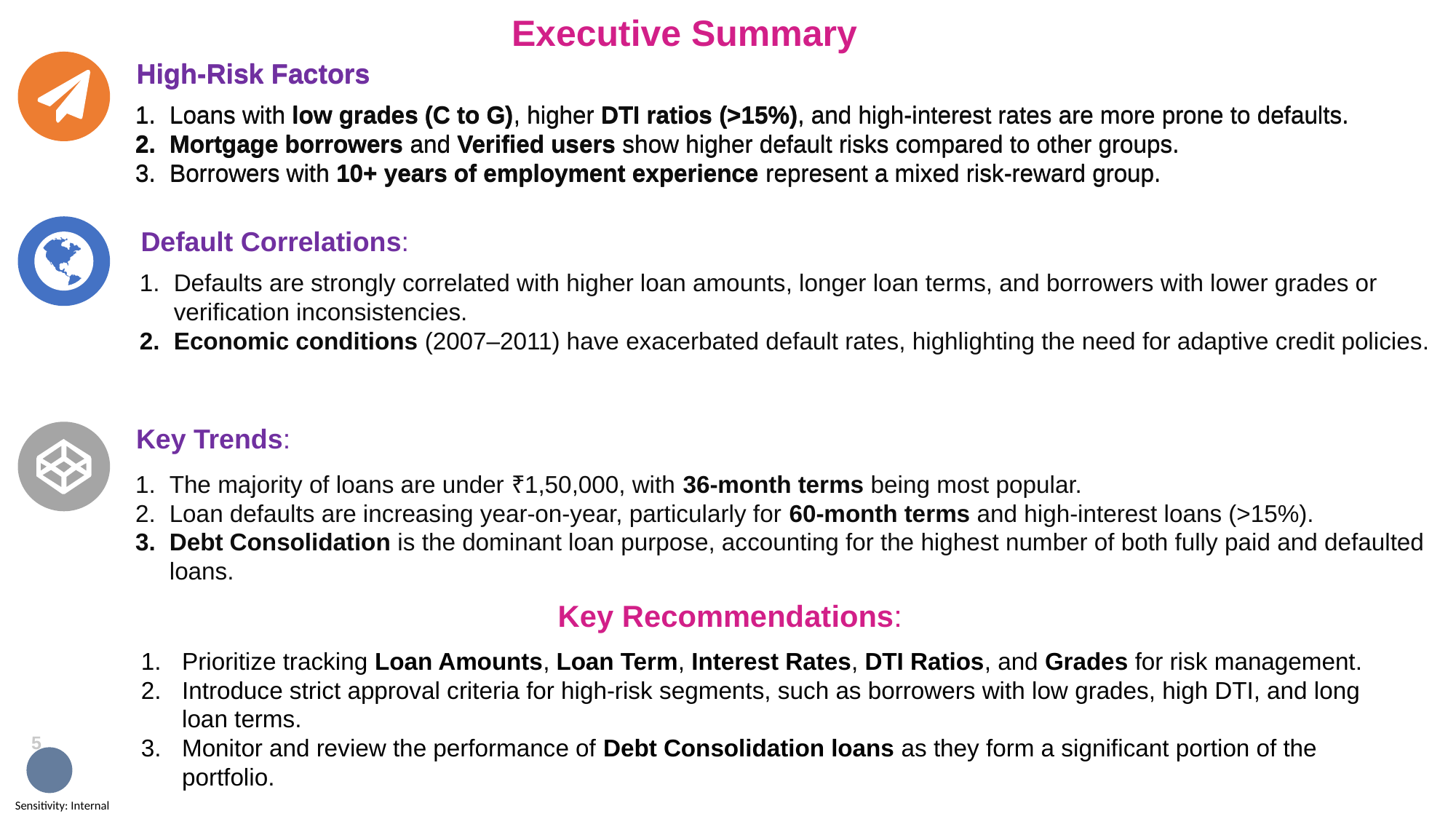

# Executive Summary

High-Risk Factors
Loans with low grades (C to G), higher DTI ratios (>15%), and high-interest rates are more prone to defaults.
Mortgage borrowers and Verified users show higher default risks compared to other groups.
Borrowers with 10+ years of employment experience represent a mixed risk-reward group.
High-Risk Factors
Loans with low grades (C to G), higher DTI ratios (>15%), and high-interest rates are more prone to defaults.
Mortgage borrowers and Verified users show higher default risks compared to other groups.
Borrowers with 10+ years of employment experience represent a mixed risk-reward group.

Default Correlations:
Defaults are strongly correlated with higher loan amounts, longer loan terms, and borrowers with lower grades or verification inconsistencies.
Economic conditions (2007–2011) have exacerbated default rates, highlighting the need for adaptive credit policies.
Key Trends:
The majority of loans are under ₹1,50,000, with 36-month terms being most popular.
Loan defaults are increasing year-on-year, particularly for 60-month terms and high-interest loans (>15%).
Debt Consolidation is the dominant loan purpose, accounting for the highest number of both fully paid and defaulted loans.

Key Recommendations:
Prioritize tracking Loan Amounts, Loan Term, Interest Rates, DTI Ratios, and Grades for risk management.
Introduce strict approval criteria for high-risk segments, such as borrowers with low grades, high DTI, and long loan terms.
Monitor and review the performance of Debt Consolidation loans as they form a significant portion of the portfolio.
5